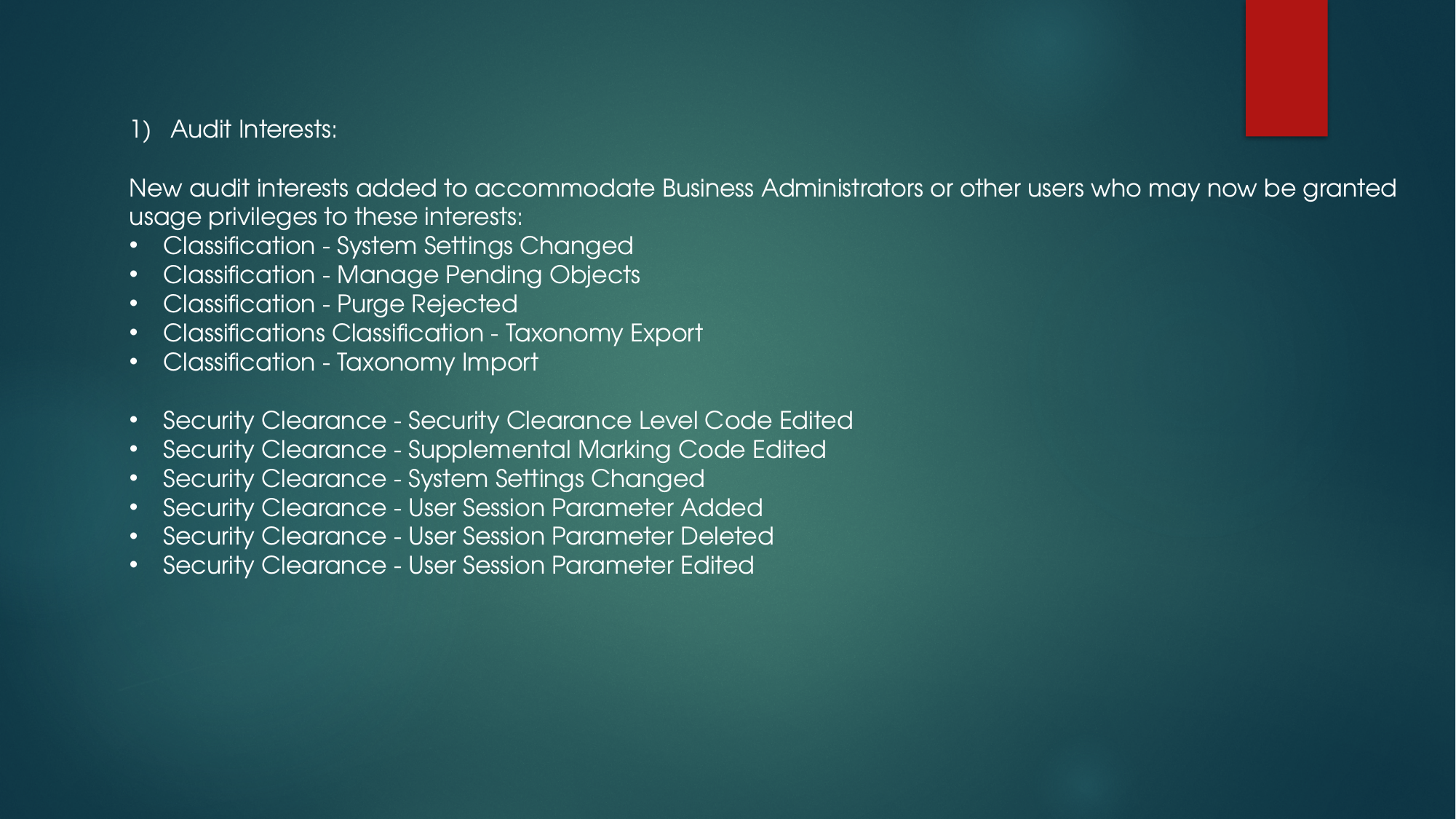

Audit Interests:

New audit interests added to accommodate Business Administrators or other users who may now be granted usage privileges to these interests:
Classification - System Settings Changed
Classification - Manage Pending Objects
Classification - Purge Rejected
Classifications Classification - Taxonomy Export
Classification - Taxonomy Import

Security Clearance - Security Clearance Level Code Edited
Security Clearance - Supplemental Marking Code Edited
Security Clearance - System Settings Changed
Security Clearance - User Session Parameter Added
Security Clearance - User Session Parameter Deleted
Security Clearance - User Session Parameter Edited